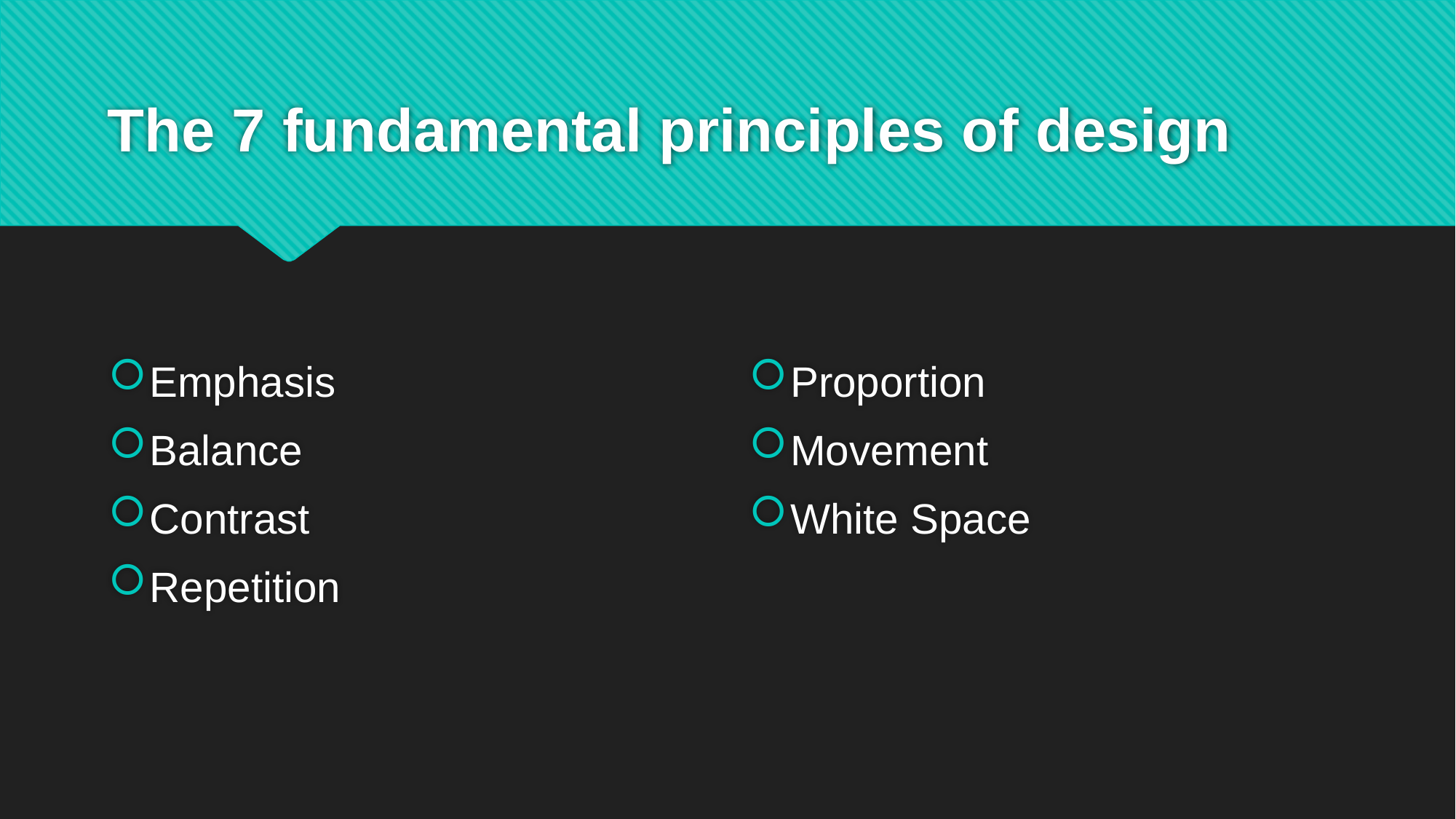

# The 7 fundamental principles of design
Emphasis
Balance
Contrast
Repetition
Proportion
Movement
White Space